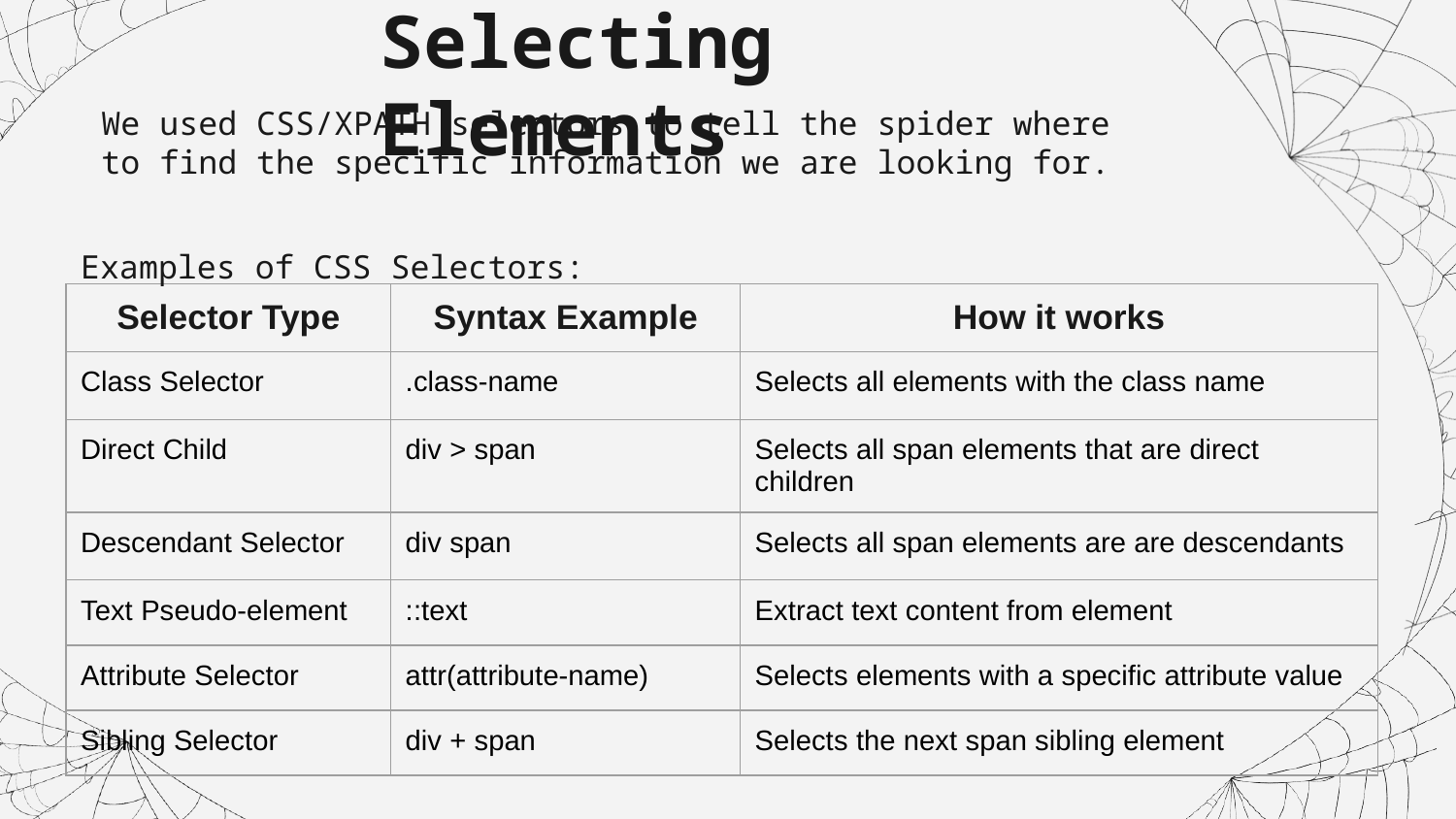

Selecting Elements
|  |
| --- |
We used CSS/XPATH selectors to tell the spider where to find the specific information we are looking for.

Examples of CSS Selectors:
| Selector Type | Syntax Example | How it works |
| --- | --- | --- |
| Class Selector | .class-name | Selects all elements with the class name |
| Direct Child | div > span | Selects all span elements that are direct children |
| Descendant Selector | div span | Selects all span elements are are descendants |
| Text Pseudo-element | ::text | Extract text content from element |
| Attribute Selector | attr(attribute-name) | Selects elements with a specific attribute value |
| Sibling Selector | div + span | Selects the next span sibling element |